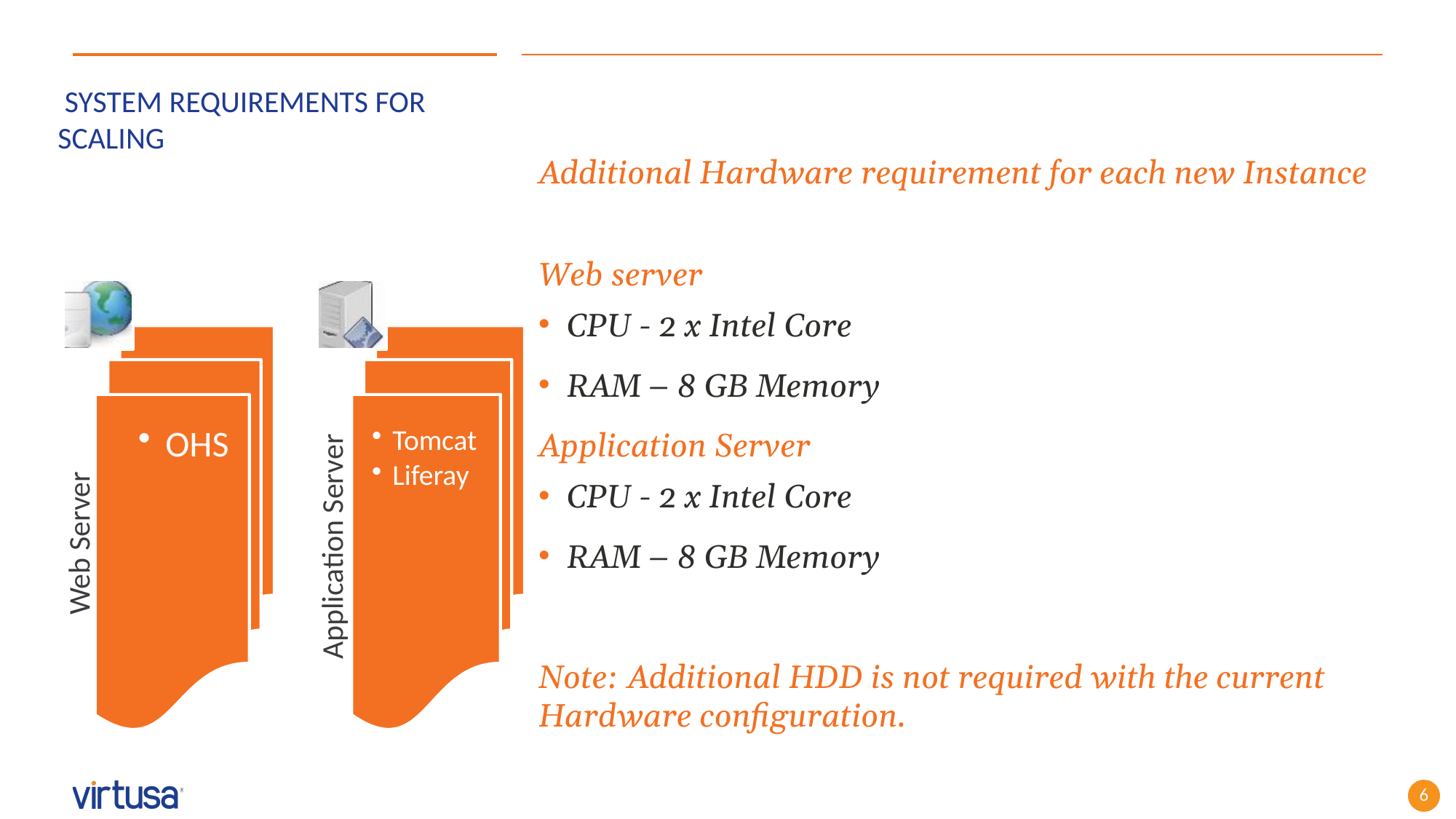

# SYSTEM REQUIREMENTS FOR SCALING
Additional Hardware requirement for each new Instance

Web server
CPU - 2 x Intel Core
RAM – 8 GB Memory
Application Server
CPU - 2 x Intel Core
RAM – 8 GB Memory

Note: Additional HDD is not required with the current Hardware configuration.
Web Server
OHS
Application Server
Tomcat
Liferay